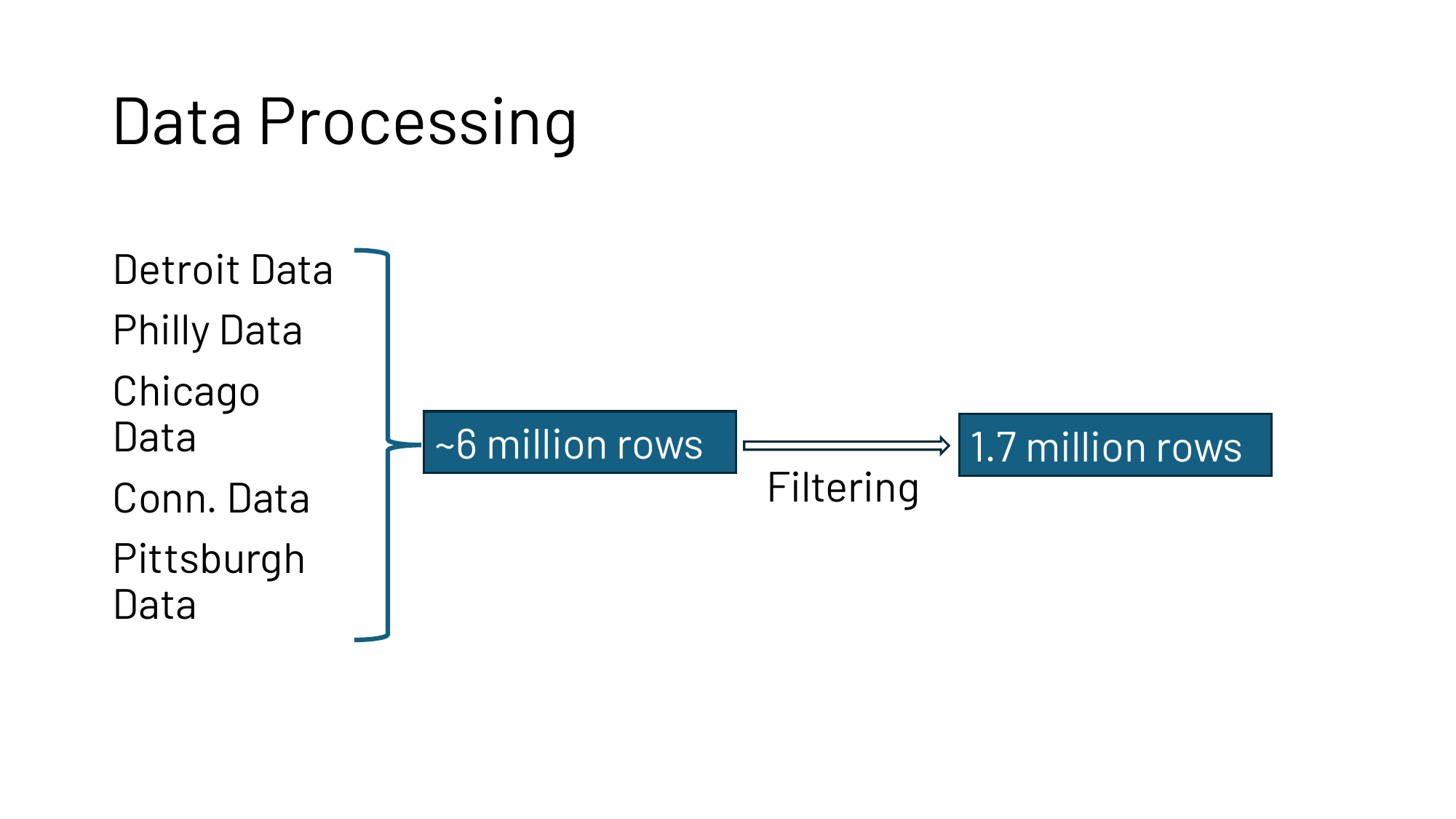

# Data Processing
Detroit Data
Philly Data
Chicago Data
Conn. Data
Pittsburgh Data

~6 million rows
1.7 million rows

Filtering